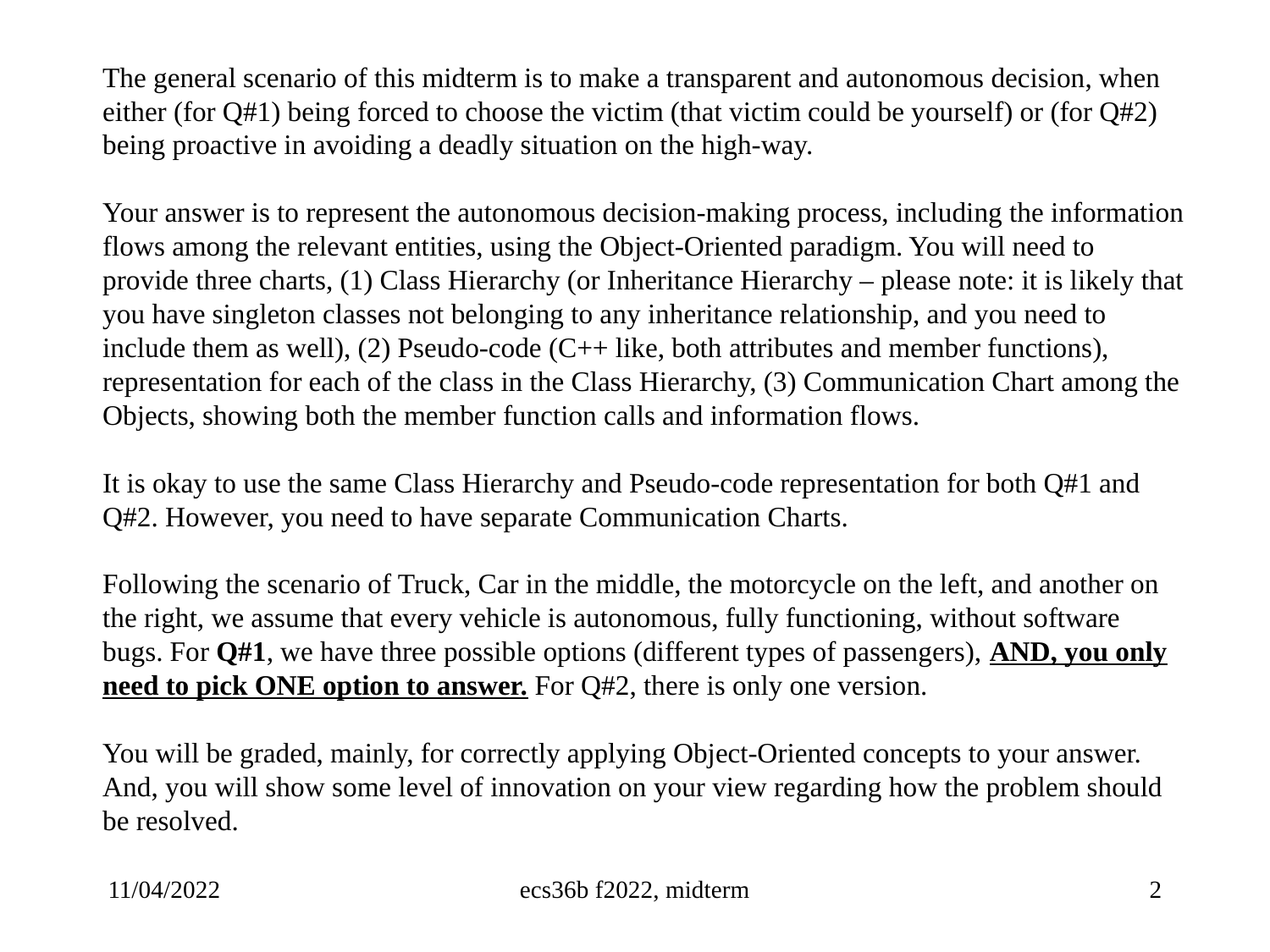

The general scenario of this midterm is to make a transparent and autonomous decision, when either (for Q#1) being forced to choose the victim (that victim could be yourself) or (for Q#2) being proactive in avoiding a deadly situation on the high-way.

Your answer is to represent the autonomous decision-making process, including the information flows among the relevant entities, using the Object-Oriented paradigm. You will need to provide three charts, (1) Class Hierarchy (or Inheritance Hierarchy – please note: it is likely that you have singleton classes not belonging to any inheritance relationship, and you need to include them as well), (2) Pseudo-code (C++ like, both attributes and member functions), representation for each of the class in the Class Hierarchy, (3) Communication Chart among the Objects, showing both the member function calls and information flows.

It is okay to use the same Class Hierarchy and Pseudo-code representation for both Q#1 and Q#2. However, you need to have separate Communication Charts.

Following the scenario of Truck, Car in the middle, the motorcycle on the left, and another on the right, we assume that every vehicle is autonomous, fully functioning, without software bugs. For Q#1, we have three possible options (different types of passengers), AND, you only need to pick ONE option to answer. For Q#2, there is only one version.

You will be graded, mainly, for correctly applying Object-Oriented concepts to your answer. And, you will show some level of innovation on your view regarding how the problem should be resolved.
11/04/2022
ecs36b f2022, midterm
2